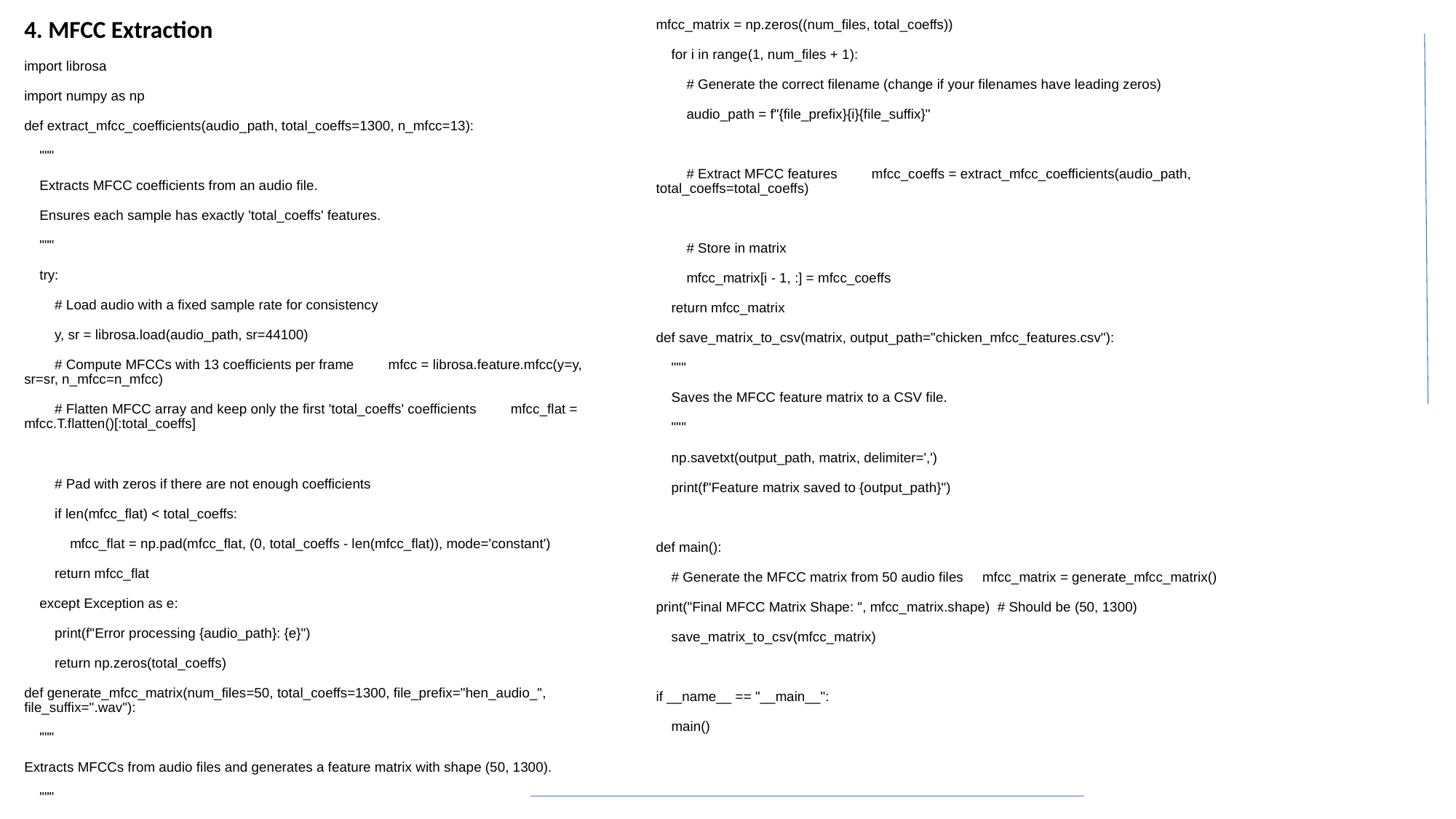

4. MFCC Extraction
import librosa
import numpy as np
def extract_mfcc_coefficients(audio_path, total_coeffs=1300, n_mfcc=13):
    """
    Extracts MFCC coefficients from an audio file.
    Ensures each sample has exactly 'total_coeffs' features.
    """
    try:
        # Load audio with a fixed sample rate for consistency
        y, sr = librosa.load(audio_path, sr=44100)
        # Compute MFCCs with 13 coefficients per frame         mfcc = librosa.feature.mfcc(y=y, sr=sr, n_mfcc=n_mfcc)
        # Flatten MFCC array and keep only the first 'total_coeffs' coefficients         mfcc_flat = mfcc.T.flatten()[:total_coeffs]

        # Pad with zeros if there are not enough coefficients
        if len(mfcc_flat) < total_coeffs:
            mfcc_flat = np.pad(mfcc_flat, (0, total_coeffs - len(mfcc_flat)), mode='constant')
        return mfcc_flat
    except Exception as e:
        print(f"Error processing {audio_path}: {e}")
        return np.zeros(total_coeffs)
def generate_mfcc_matrix(num_files=50, total_coeffs=1300, file_prefix="hen_audio_", file_suffix=".wav"):
    """
Extracts MFCCs from audio files and generates a feature matrix with shape (50, 1300).
    """

mfcc_matrix = np.zeros((num_files, total_coeffs))
    for i in range(1, num_files + 1):
        # Generate the correct filename (change if your filenames have leading zeros)
        audio_path = f"{file_prefix}{i}{file_suffix}"

        # Extract MFCC features         mfcc_coeffs = extract_mfcc_coefficients(audio_path, total_coeffs=total_coeffs)

        # Store in matrix
        mfcc_matrix[i - 1, :] = mfcc_coeffs
    return mfcc_matrix
def save_matrix_to_csv(matrix, output_path="chicken_mfcc_features.csv"):
    """
    Saves the MFCC feature matrix to a CSV file.
    """
    np.savetxt(output_path, matrix, delimiter=',')
    print(f"Feature matrix saved to {output_path}")

def main():
    # Generate the MFCC matrix from 50 audio files     mfcc_matrix = generate_mfcc_matrix()
print("Final MFCC Matrix Shape: ", mfcc_matrix.shape)  # Should be (50, 1300)
    save_matrix_to_csv(mfcc_matrix)

if __name__ == "__main__":
    main()